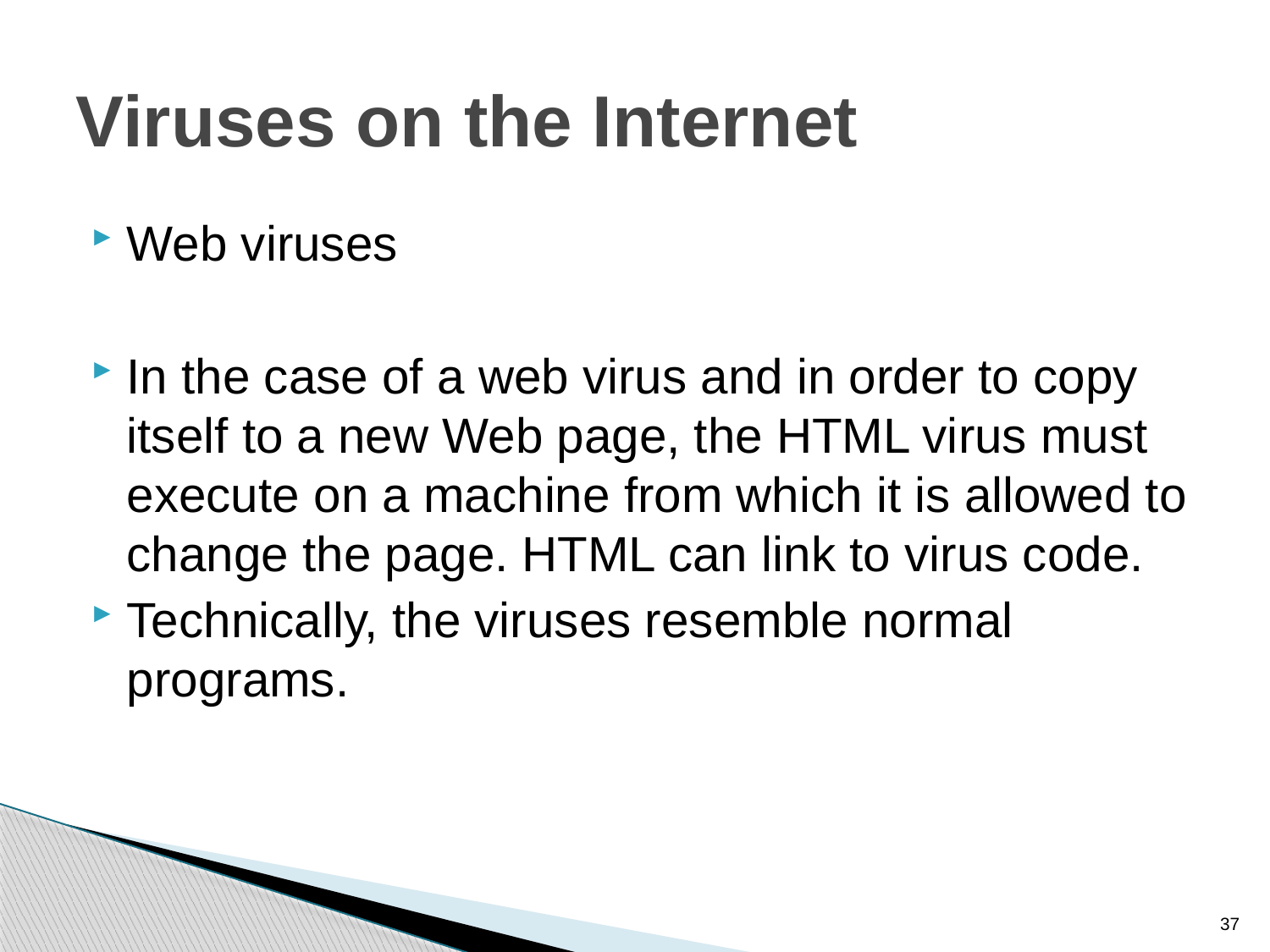

# Viruses on the Internet
Web viruses

In the case of a web virus and in order to copy itself to a new Web page, the HTML virus must execute on a machine from which it is allowed to change the page. HTML can link to virus code.
Technically, the viruses resemble normal programs.
37